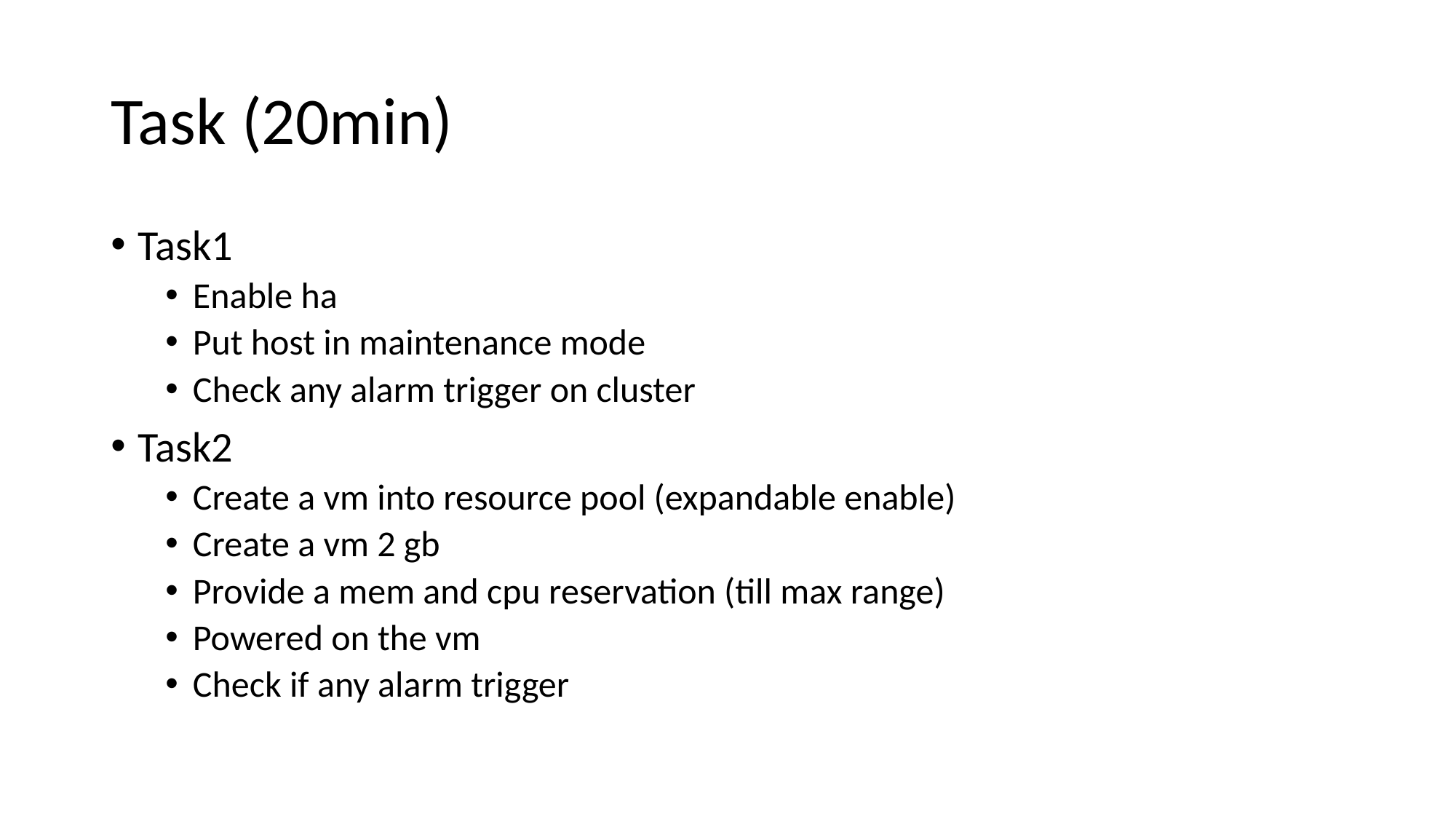

# Task (20min)
Task1
Enable ha
Put host in maintenance mode
Check any alarm trigger on cluster
Task2
Create a vm into resource pool (expandable enable)
Create a vm 2 gb
Provide a mem and cpu reservation (till max range)
Powered on the vm
Check if any alarm trigger